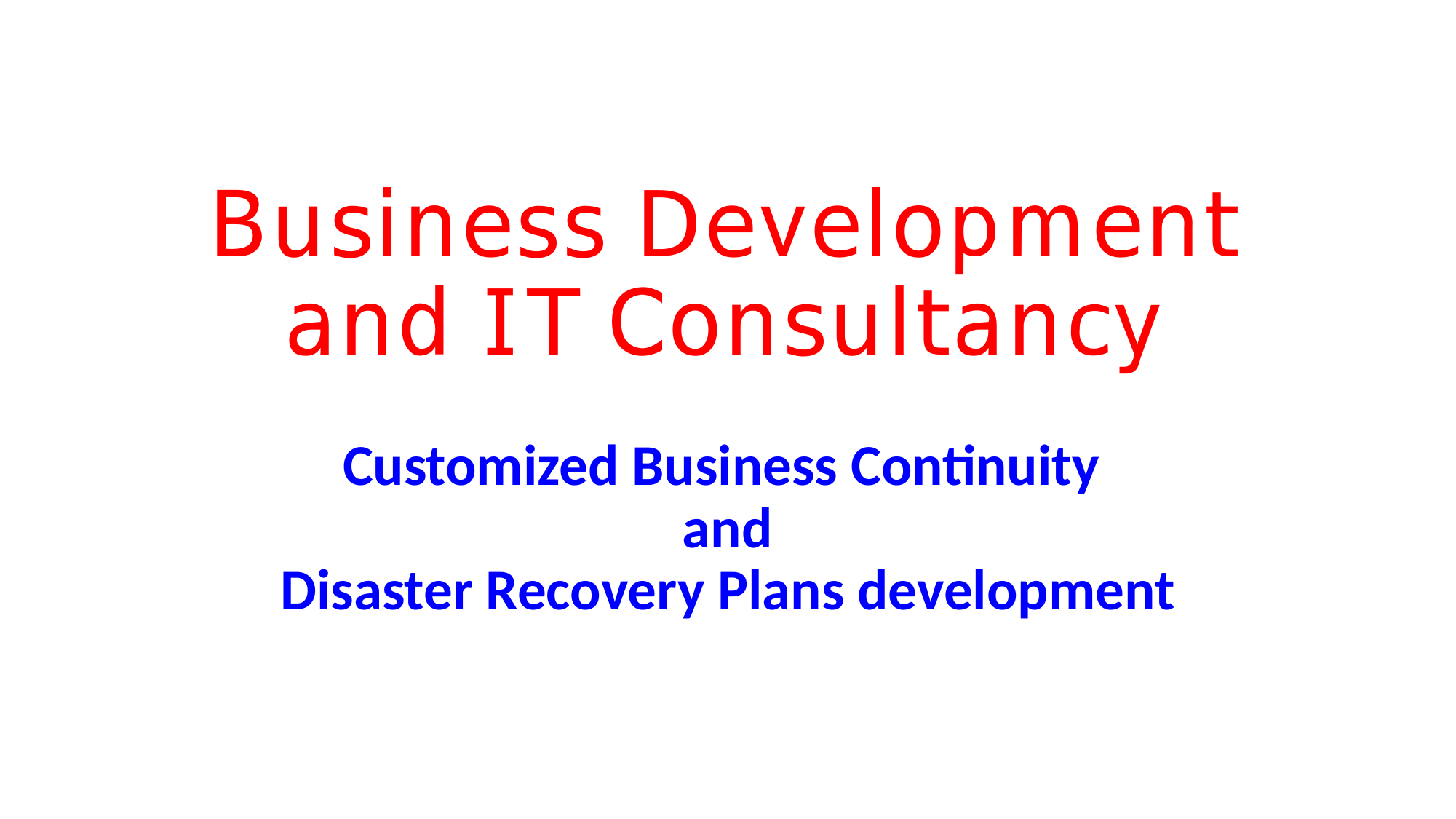

# Business Development and IT Consultancy
Customized Business Continuity
and
 Disaster Recovery Plans development